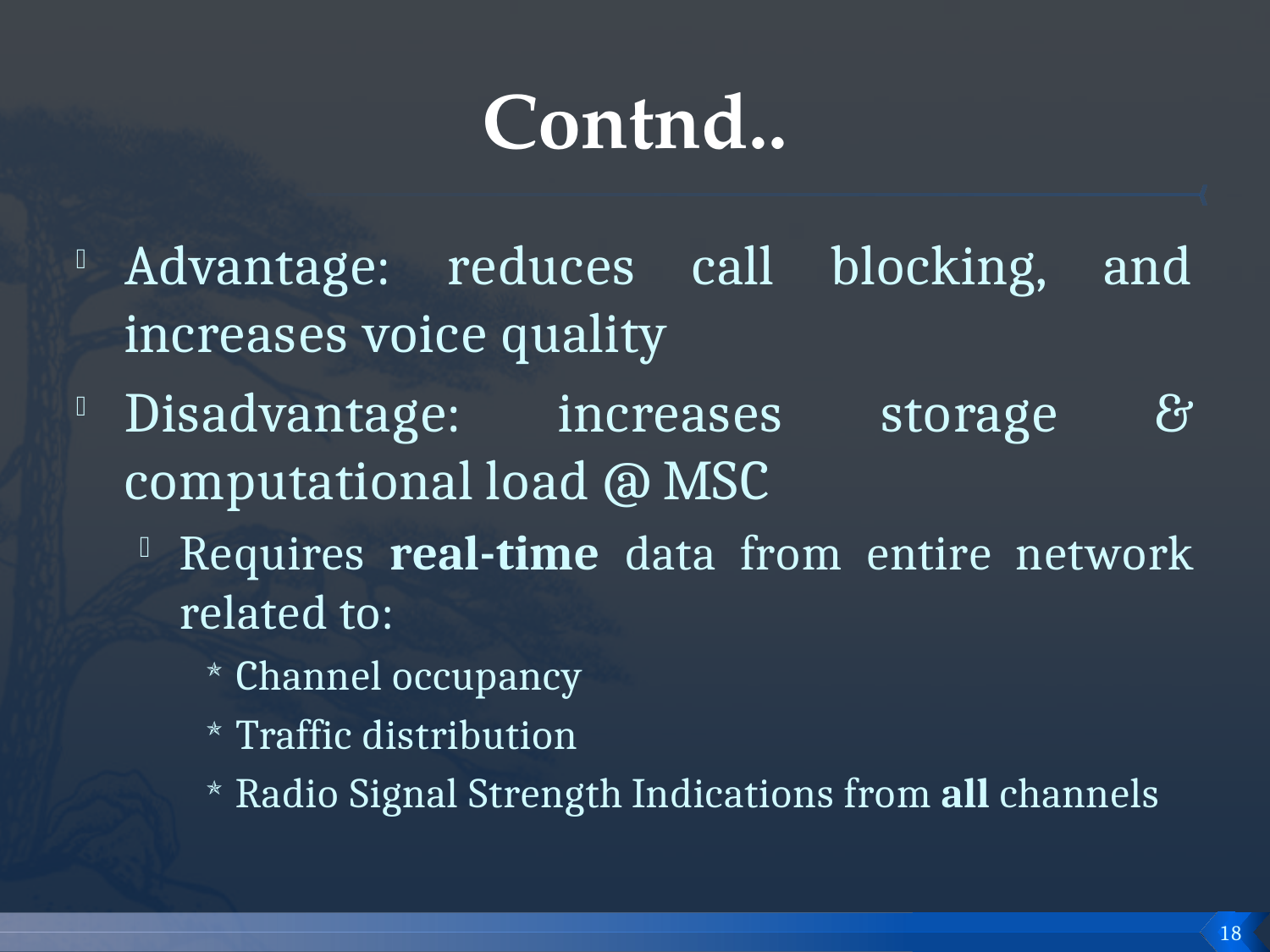

# Contnd..
Advantage: reduces call blocking, and increases voice quality
Disadvantage: increases storage & computational load @ MSC
Requires real-time data from entire network related to:
Channel occupancy
Traffic distribution
Radio Signal Strength Indications from all channels
18